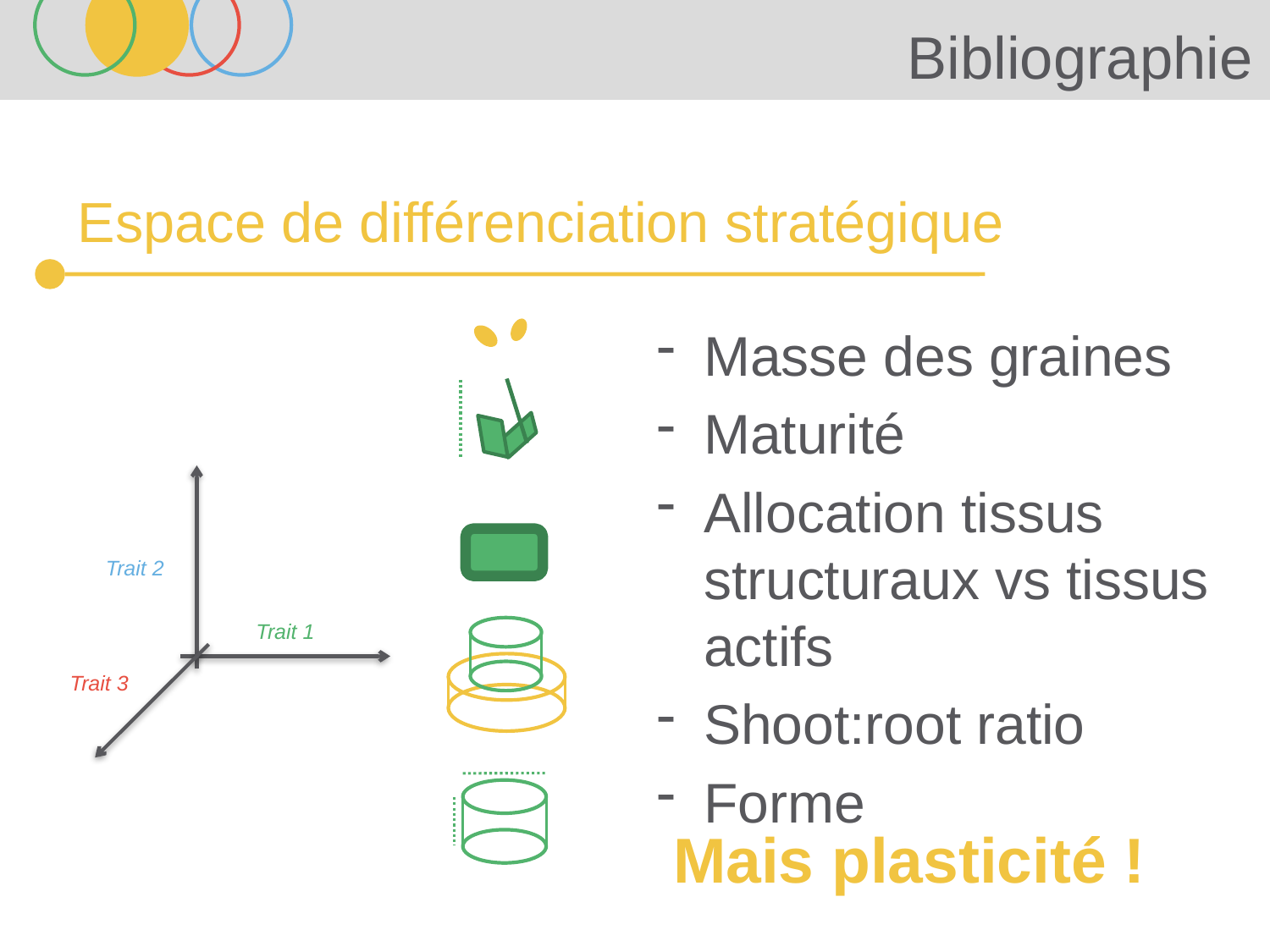

# Bibliographie
Espace de différenciation stratégique

Masse des graines
Maturité
Allocation tissus structuraux vs tissus actifs
Shoot:root ratio
Forme

Trait 2
Trait 1
Trait 3

Mais plasticité !